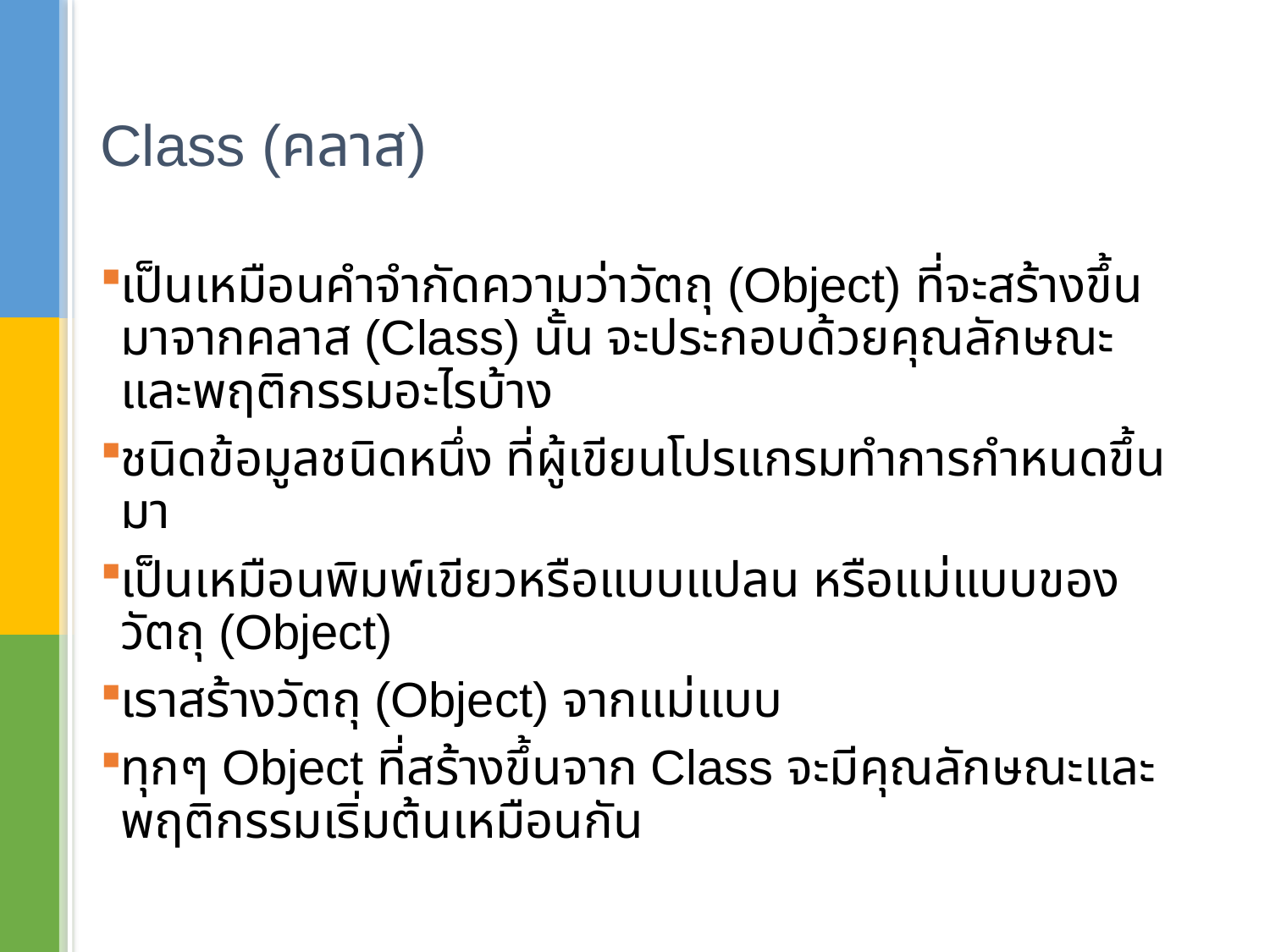

# Class (คลาส)
เป็นเหมือนคำจำกัดความว่าวัตถุ (Object) ที่จะสร้างขึ้นมาจากคลาส (Class) นั้น จะประกอบด้วยคุณลักษณะและพฤติกรรมอะไรบ้าง
ชนิดข้อมูลชนิดหนึ่ง ที่ผู้เขียนโปรแกรมทำการกำหนดขึ้นมา
เป็นเหมือนพิมพ์เขียวหรือแบบแปลน หรือแม่แบบของวัตถุ (Object)
เราสร้างวัตถุ (Object) จากแม่แบบ
ทุกๆ Object ที่สร้างขึ้นจาก Class จะมีคุณลักษณะและพฤติกรรมเริ่มต้นเหมือนกัน